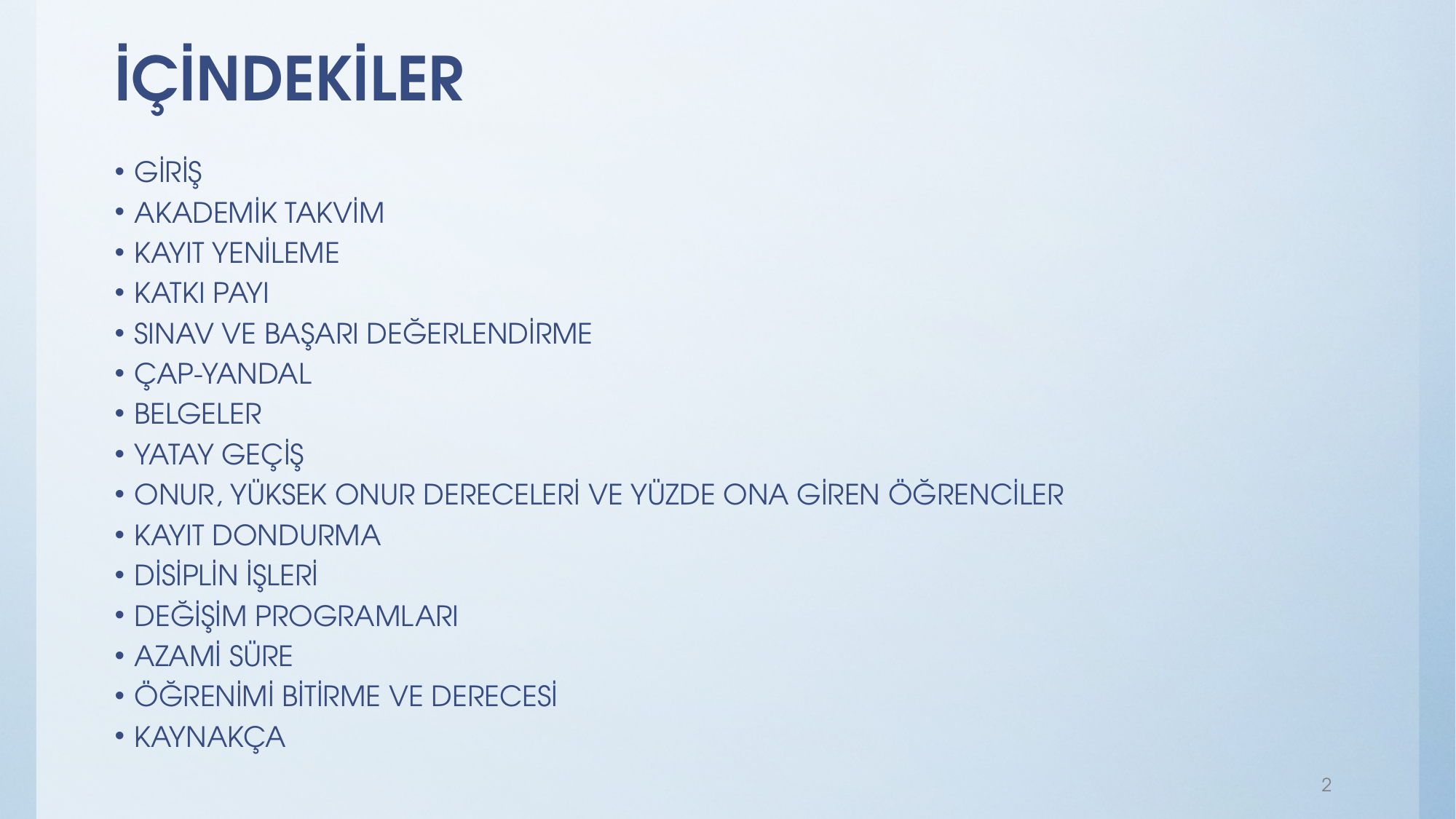

# İÇİNDEKİLER
GİRİŞ
AKADEMİK TAKVİM
KAYIT YENİLEME
KATKI PAYI
SINAV VE BAŞARI DEĞERLENDİRME
ÇAP-YANDAL
BELGELER
YATAY GEÇİŞ
ONUR, YÜKSEK ONUR DERECELERİ VE YÜZDE ONA GİREN ÖĞRENCİLER
KAYIT DONDURMA
DİSİPLİN İŞLERİ
DEĞİŞİM PROGRAMLARI
AZAMİ SÜRE
ÖĞRENİMİ BİTİRME VE DERECESİ
KAYNAKÇA

2